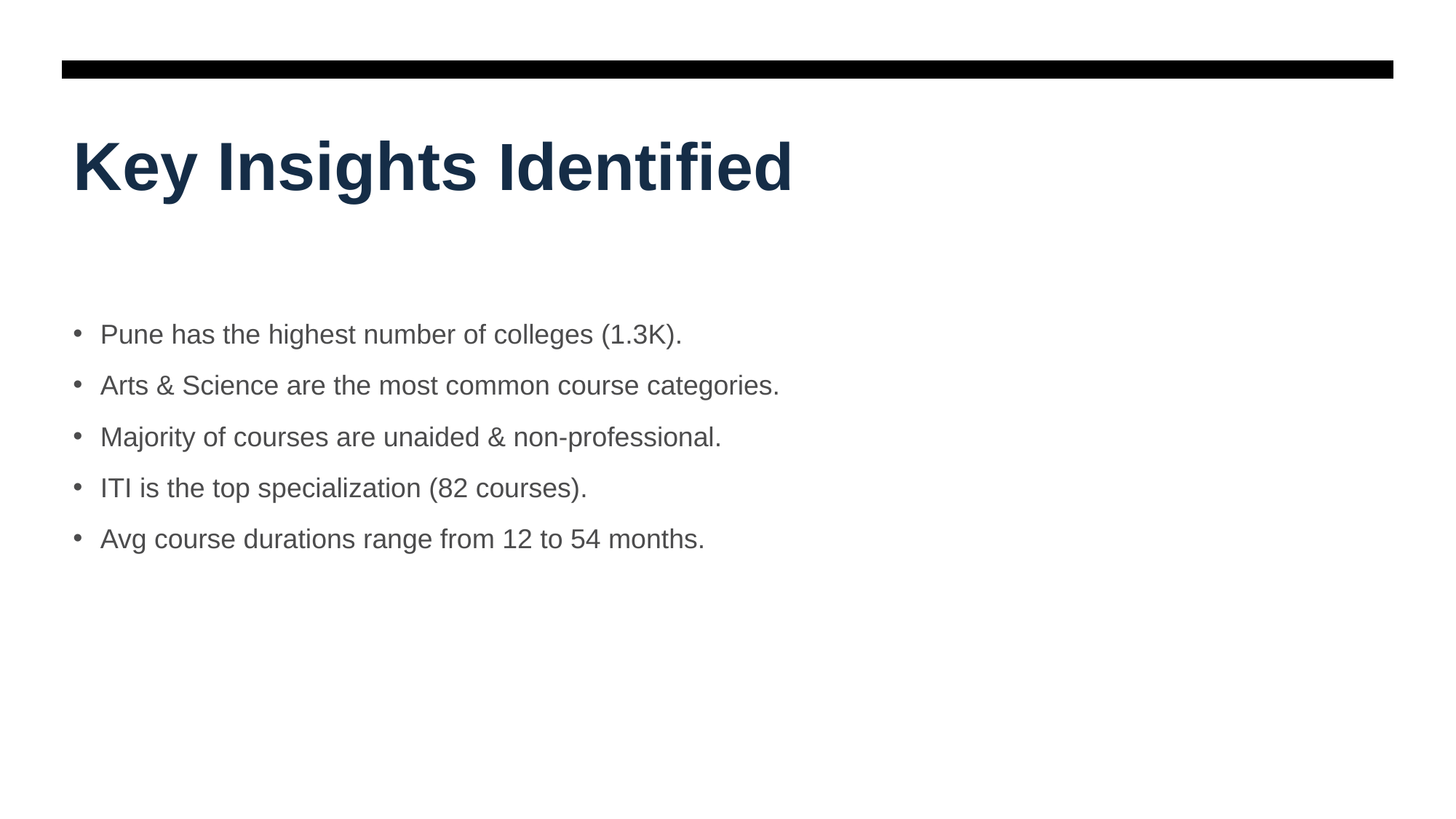

# Key Insights Identified

Pune has the highest number of colleges (1.3K).
Arts & Science are the most common course categories.
Majority of courses are unaided & non-professional.
ITI is the top specialization (82 courses).
Avg course durations range from 12 to 54 months.